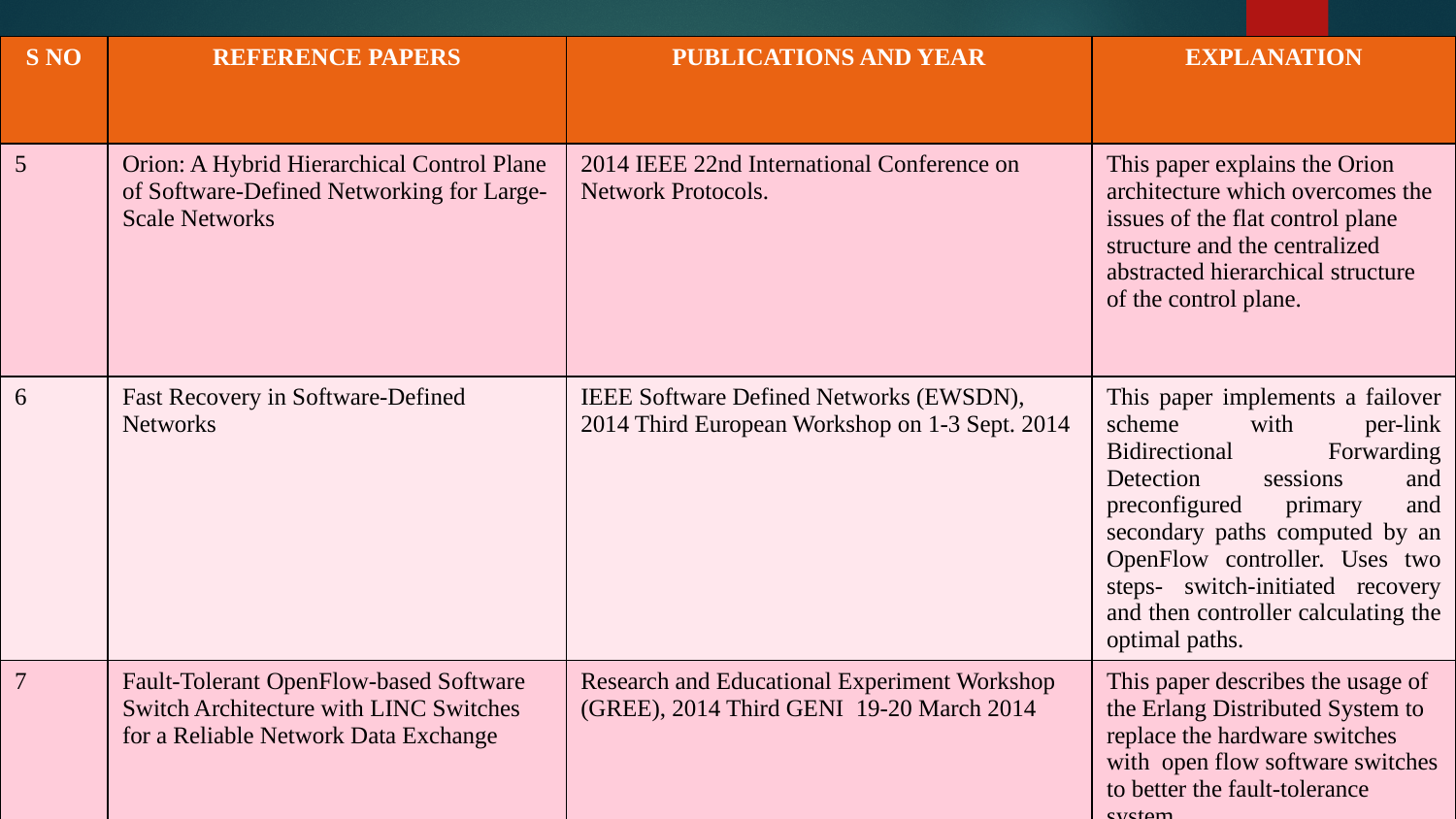

| S NO | REFERENCE PAPERS | PUBLICATIONS AND YEAR | EXPLANATION |
| --- | --- | --- | --- |
| 5 | Orion: A Hybrid Hierarchical Control Plane of Software-Defined Networking for Large-Scale Networks | 2014 IEEE 22nd International Conference on Network Protocols. | This paper explains the Orion architecture which overcomes the issues of the flat control plane structure and the centralized abstracted hierarchical structure of the control plane. |
| 6 | Fast Recovery in Software-Defined Networks | IEEE Software Defined Networks (EWSDN), 2014 Third European Workshop on 1-3 Sept. 2014 | This paper implements a failover scheme with per-link Bidirectional Forwarding Detection sessions and preconfigured primary and secondary paths computed by an OpenFlow controller. Uses two steps- switch-initiated recovery and then controller calculating the optimal paths. |
| 7 | Fault-Tolerant OpenFlow-based Software Switch Architecture with LINC Switches for a Reliable Network Data Exchange | Research and Educational Experiment Workshop (GREE), 2014 Third GENI 19-20 March 2014 | This paper describes the usage of the Erlang Distributed System to replace the hardware switches with open flow software switches to better the fault-tolerance system. |
#